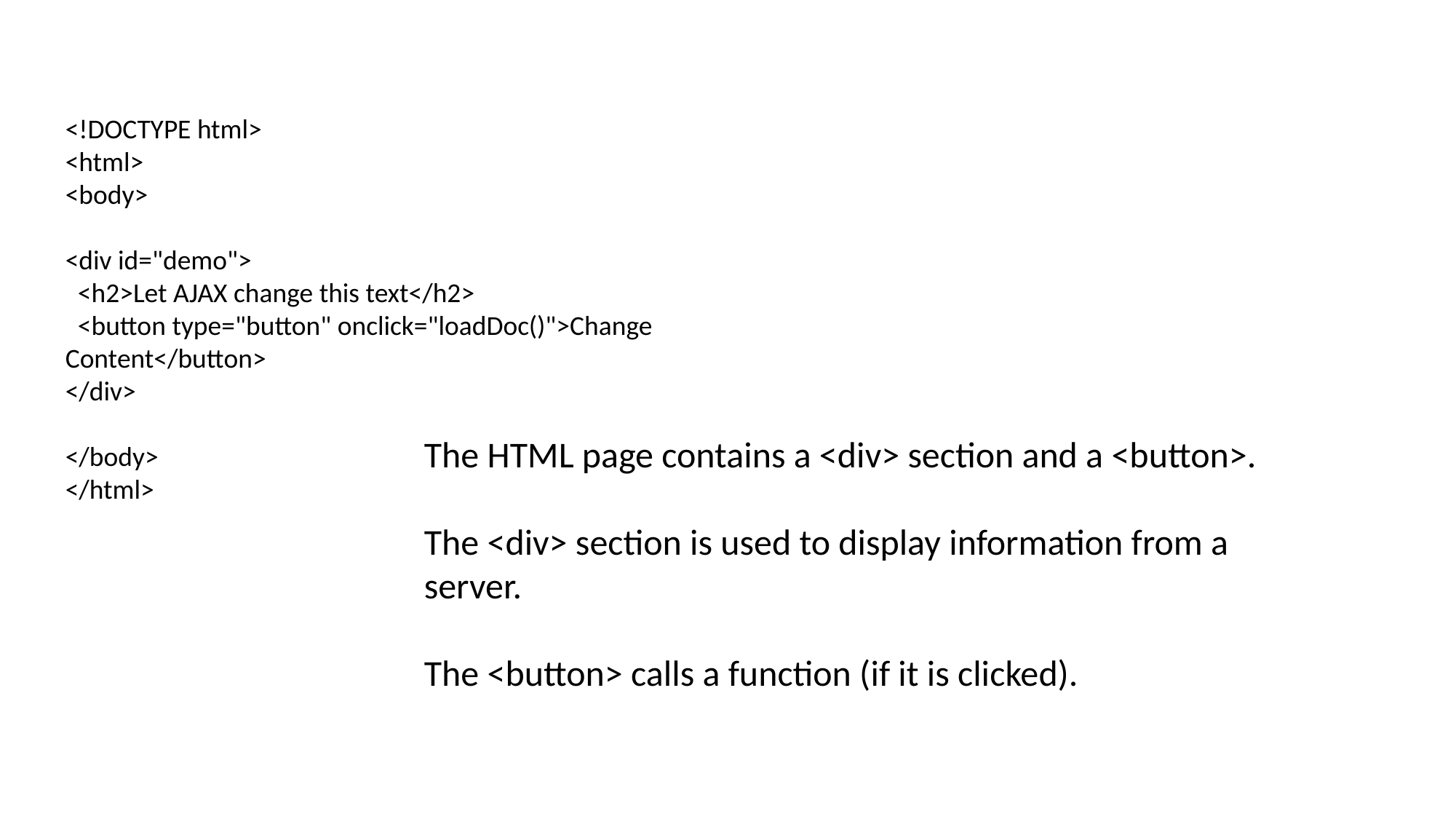

<!DOCTYPE html>
<html>
<body>

<div id="demo">
  <h2>Let AJAX change this text</h2>
  <button type="button" onclick="loadDoc()">Change Content</button>
</div>

</body>
</html>
The HTML page contains a <div> section and a <button>.

The <div> section is used to display information from a server.

The <button> calls a function (if it is clicked).